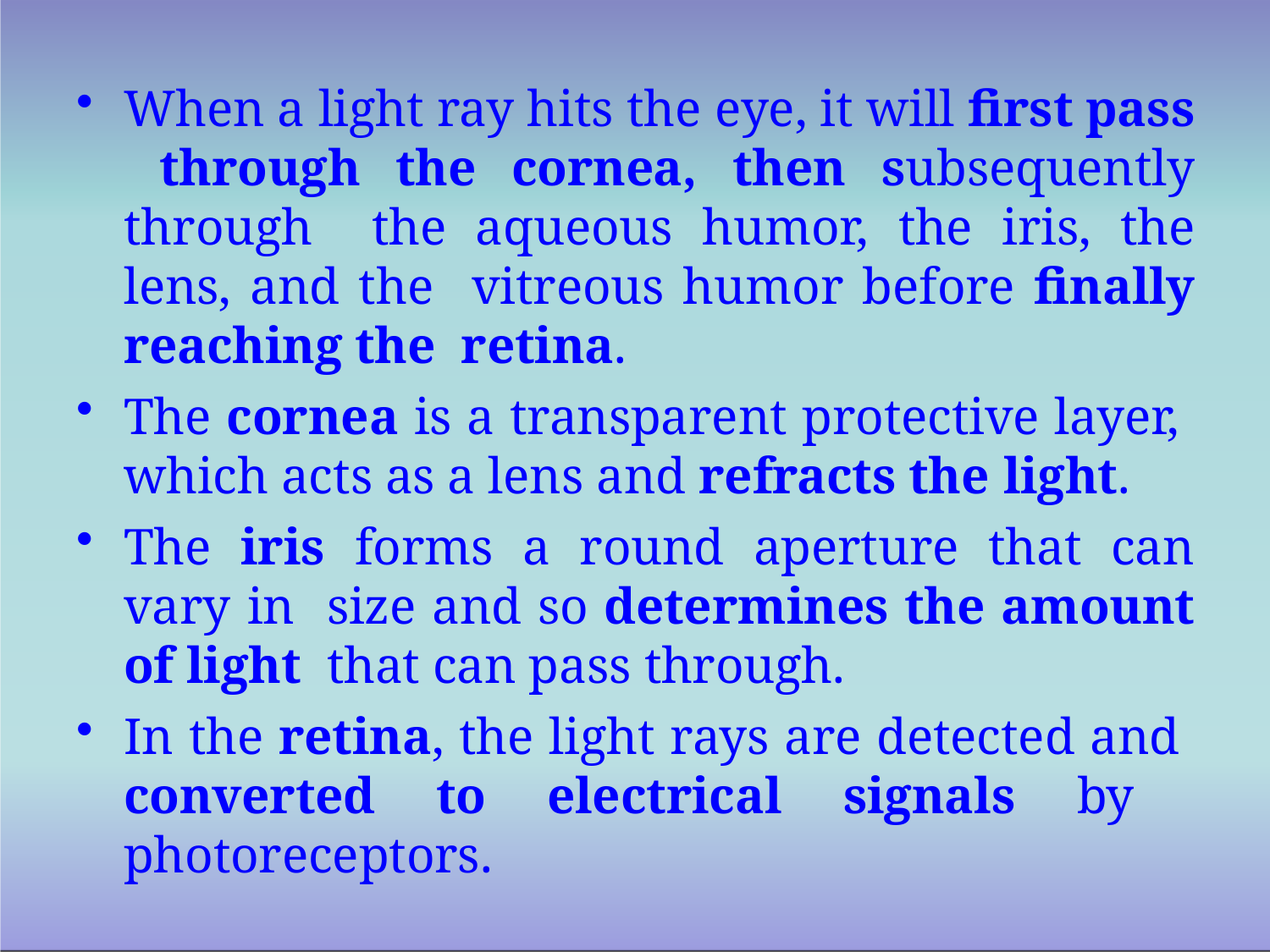

When a light ray hits the eye, it will first pass  through the cornea, then subsequently through  the aqueous humor, the iris, the lens, and the  vitreous humor before finally reaching the  retina.
The cornea is a transparent protective layer,  which acts as a lens and refracts the light.
The iris forms a round aperture that can vary in  size and so determines the amount of light  that can pass through.
In the retina, the light rays are detected and  converted to electrical signals by  photoreceptors.